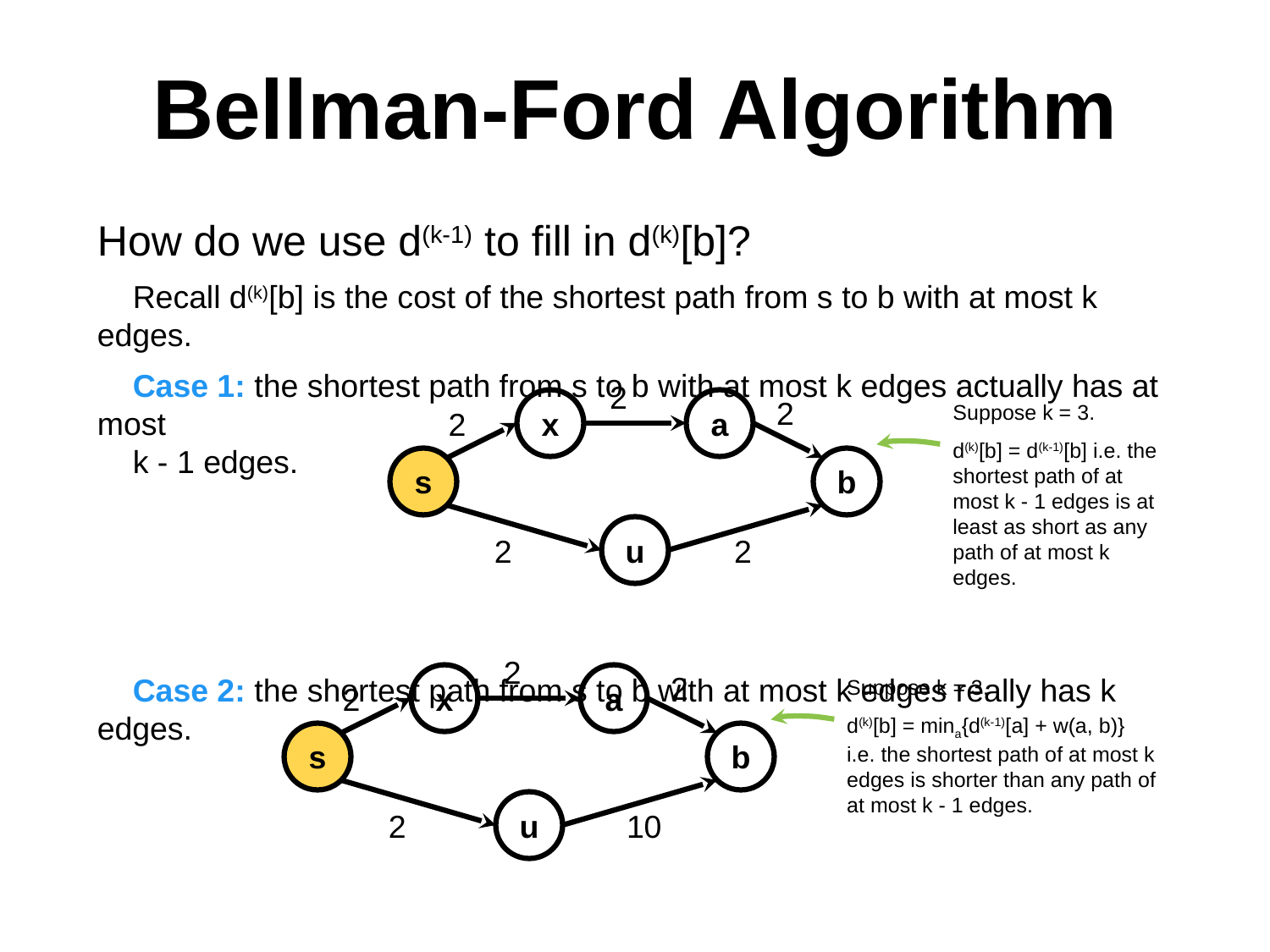

Bellman-Ford Algorithm
How do we use d(k-1) to fill in d(k)[b]?

    Recall d(k)[b] is the cost of the shortest path from s to b with at most k edges.

    Case 1: the shortest path from s to b with at most k edges actually has at most
    k - 1 edges.

    Case 2: the shortest path from s to b with at most k edges really has k edges.
2
2
Suppose k = 3.

d(k)[b] = d(k-1)[b] i.e. the shortest path of at most k - 1 edges is at least as short as any path of at most k edges.
x
a
2

s
b
u
2
2
2
2
Suppose k = 3.

d(k)[b] = mina{d(k-1)[a] + w(a, b)}
i.e. the shortest path of at most k edges is shorter than any path of at most k - 1 edges.
x
a
2

s
b
u
2
10